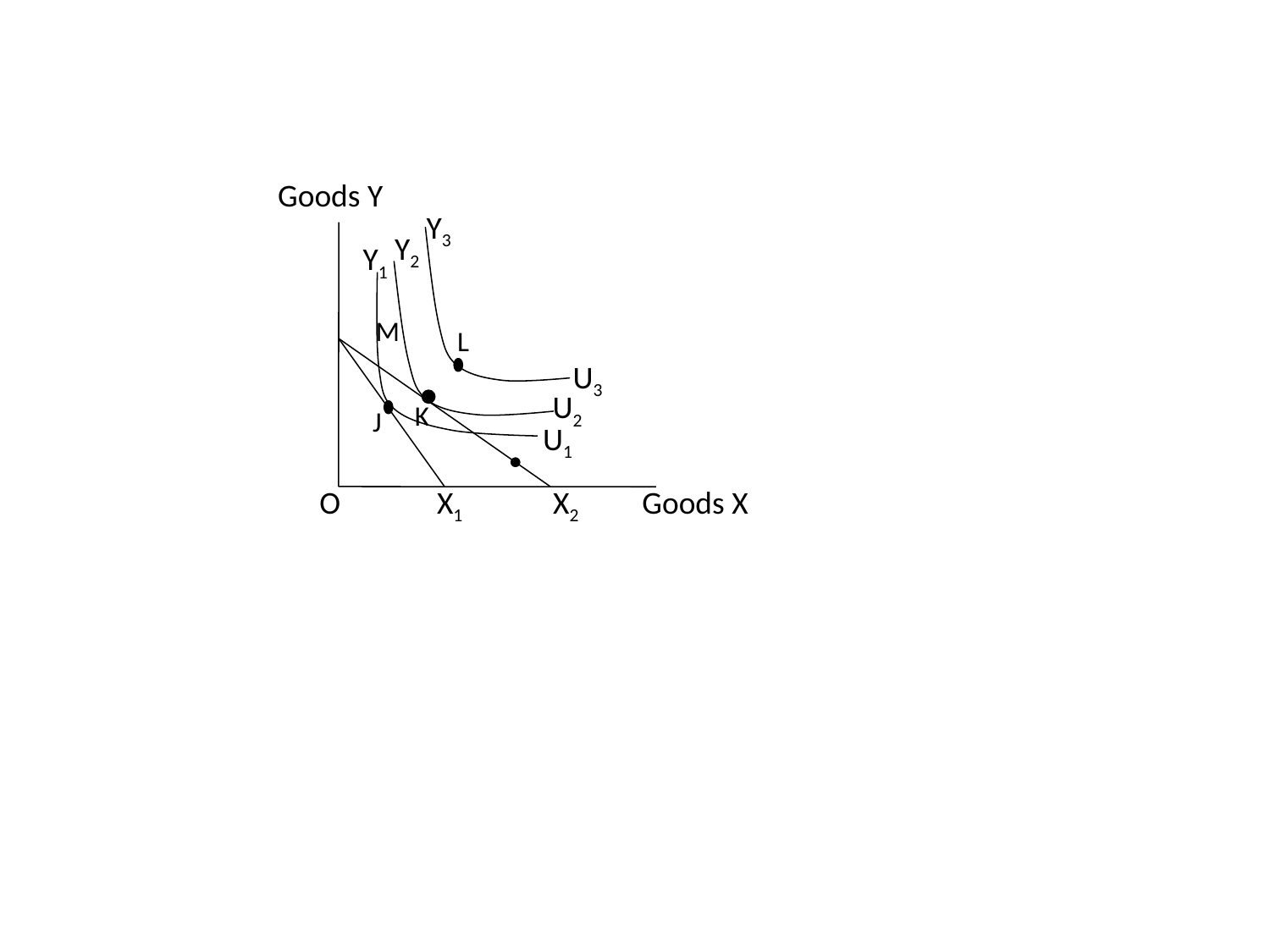

Goods Y
Y3

Y2
Y1

M
L
U3

U2
K

J

U1

O
X1
X2
Goods X